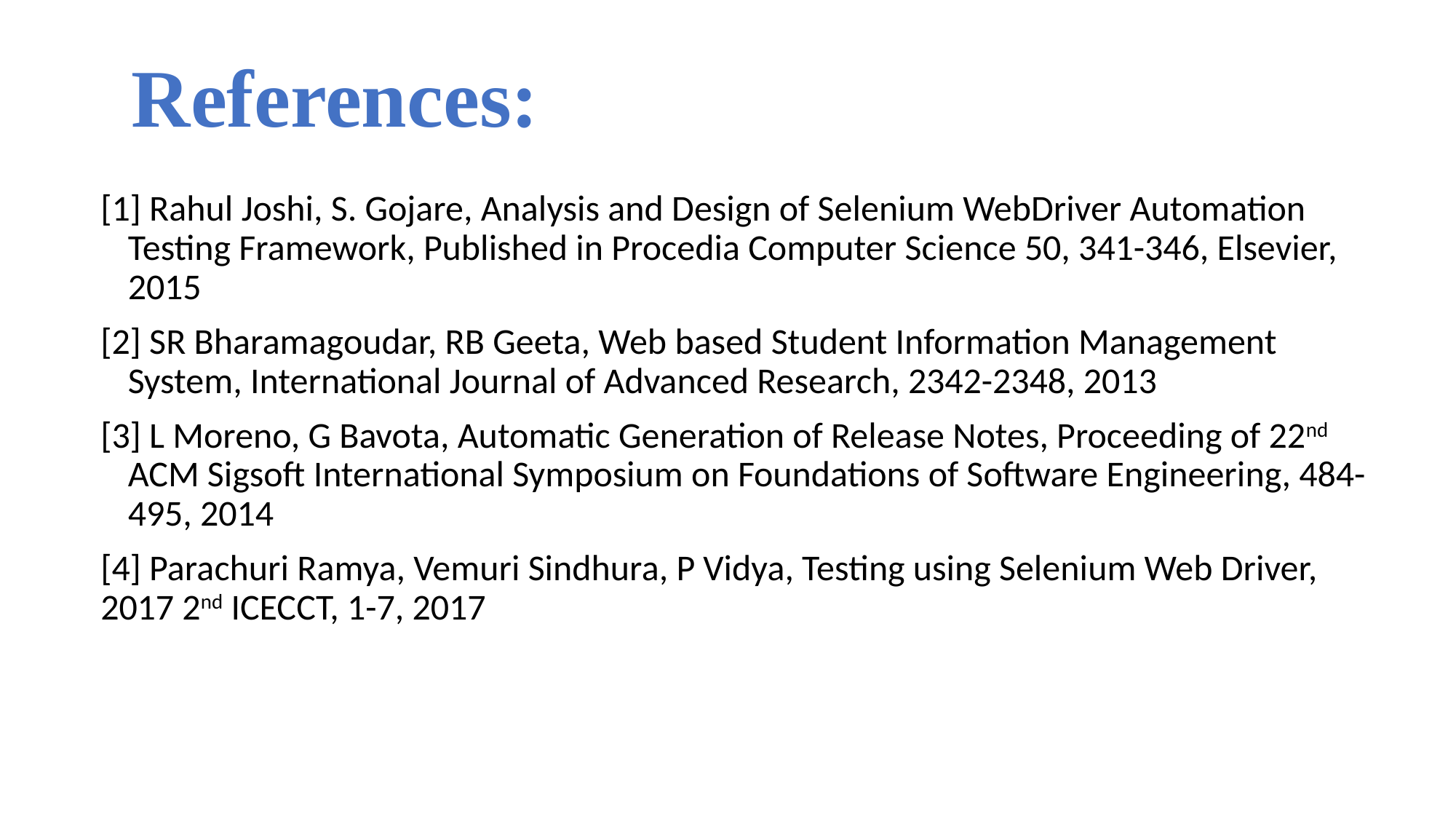

References:
[1] Rahul Joshi, S. Gojare, Analysis and Design of Selenium WebDriver Automation Testing Framework, Published in Procedia Computer Science 50, 341-346, Elsevier, 2015
[2] SR Bharamagoudar, RB Geeta, Web based Student Information Management System, International Journal of Advanced Research, 2342-2348, 2013
[3] L Moreno, G Bavota, Automatic Generation of Release Notes, Proceeding of 22nd ACM Sigsoft International Symposium on Foundations of Software Engineering, 484-495, 2014
[4] Parachuri Ramya, Vemuri Sindhura, P Vidya, Testing using Selenium Web Driver, 2017 2nd ICECCT, 1-7, 2017